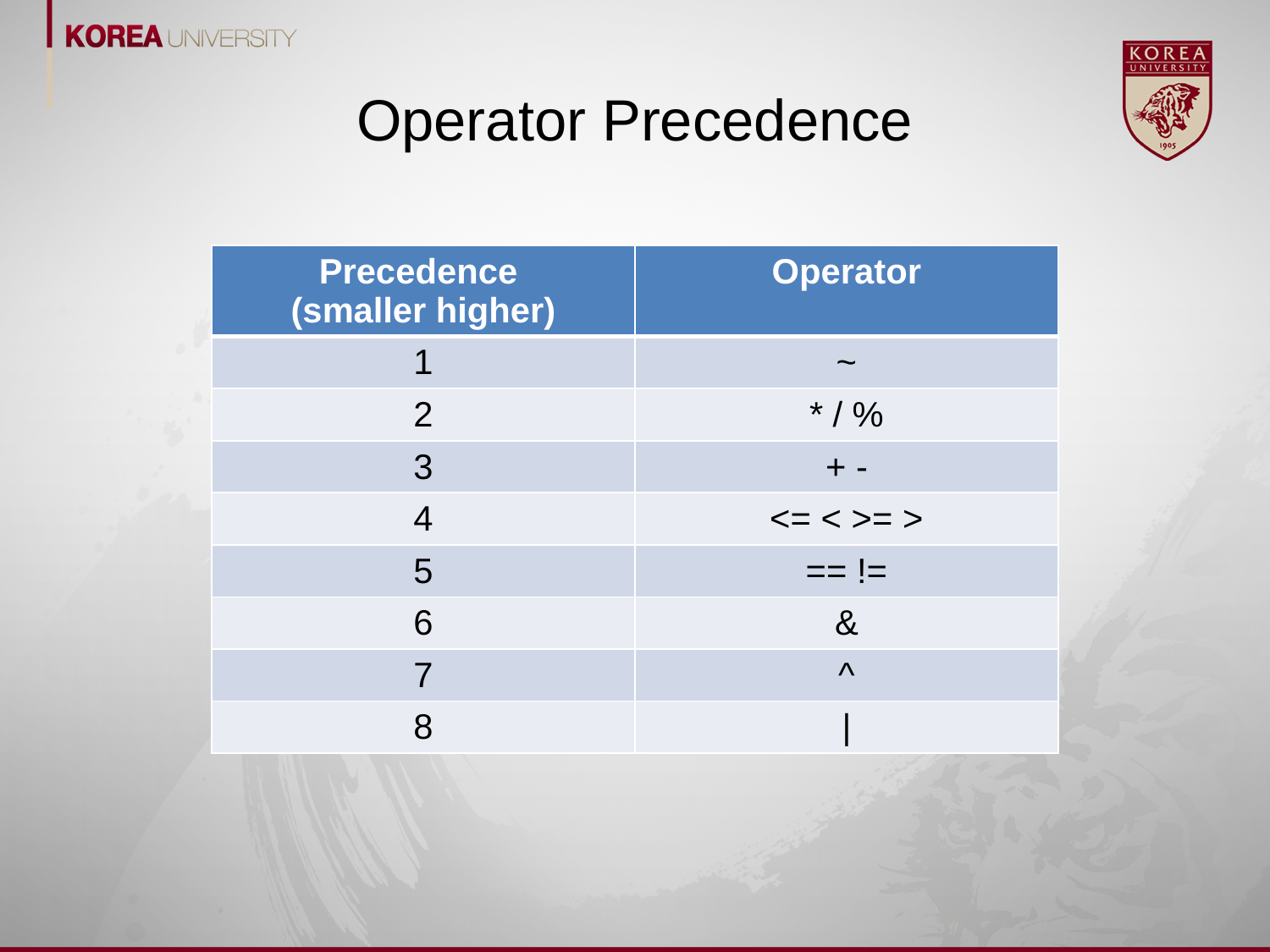

# Operator Precedence
| Precedence (smaller higher) | Operator |
| --- | --- |
| 1 | ~ |
| 2 | \* / % |
| 3 | + - |
| 4 | <= < >= > |
| 5 | == != |
| 6 | & |
| 7 | ^ |
| 8 | | |